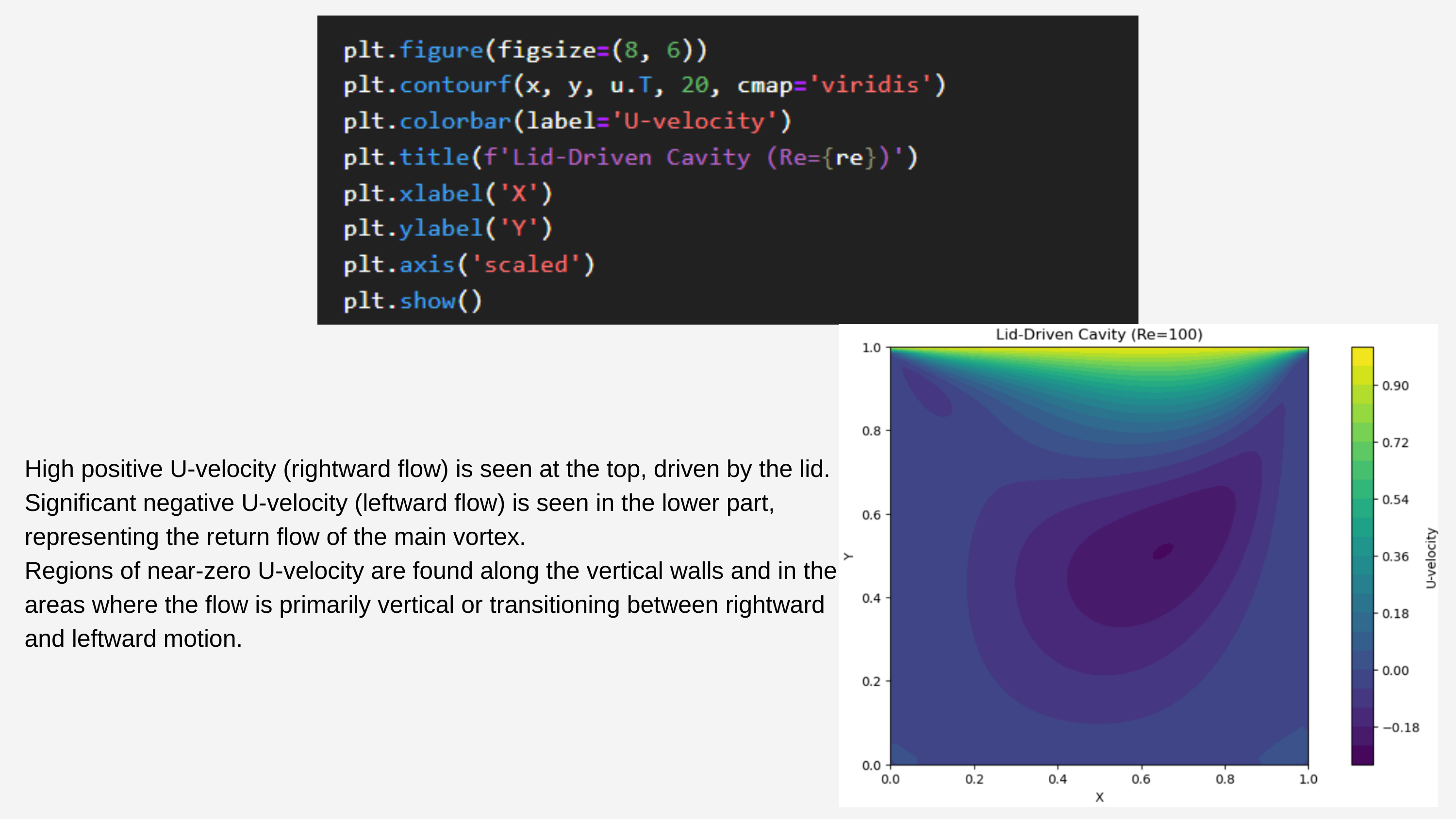

High positive U-velocity (rightward flow) is seen at the top, driven by the lid.
Significant negative U-velocity (leftward flow) is seen in the lower part, representing the return flow of the main vortex.
Regions of near-zero U-velocity are found along the vertical walls and in the areas where the flow is primarily vertical or transitioning between rightward and leftward motion.